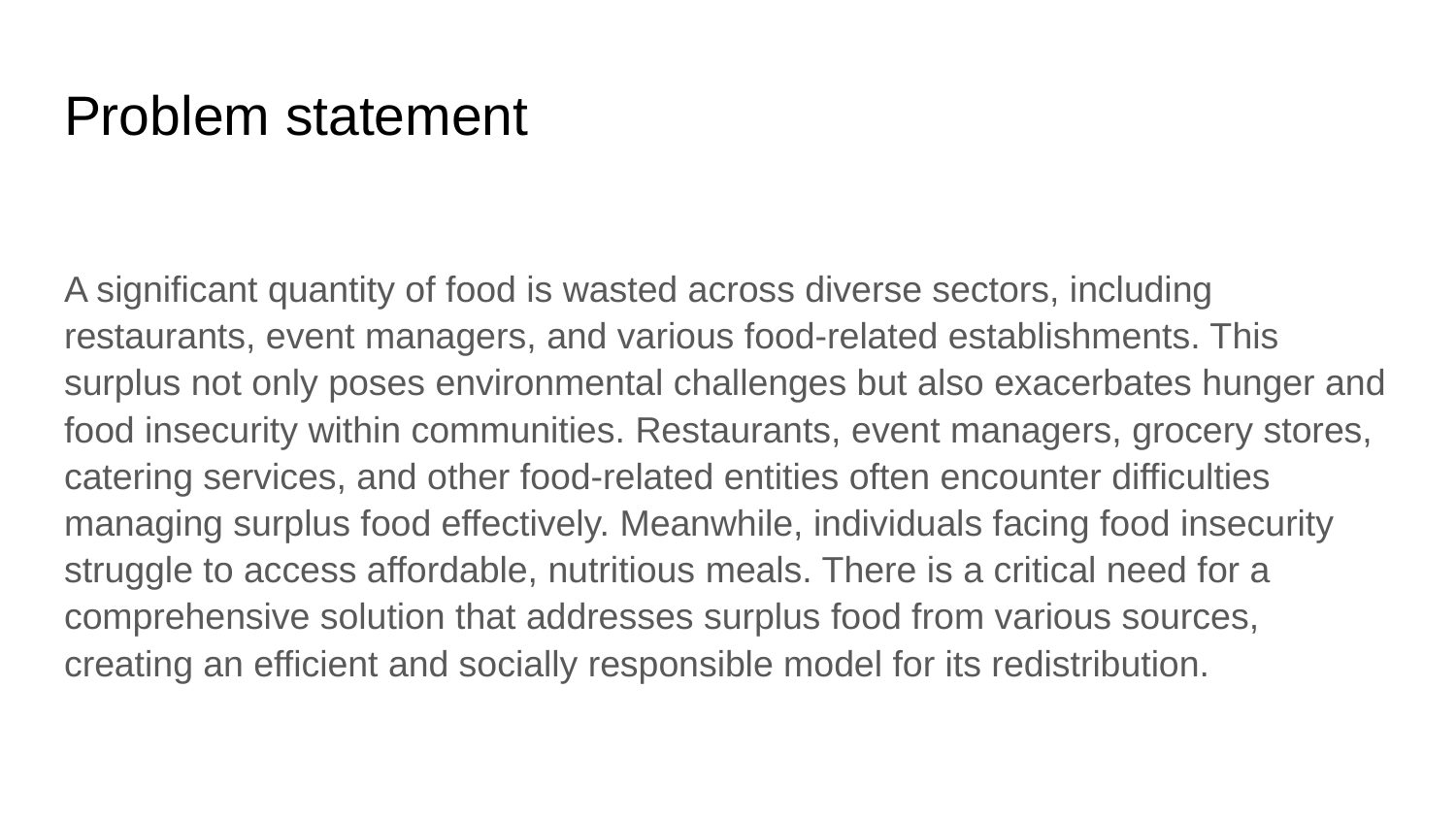

# Problem statement

A significant quantity of food is wasted across diverse sectors, including restaurants, event managers, and various food-related establishments. This surplus not only poses environmental challenges but also exacerbates hunger and food insecurity within communities. Restaurants, event managers, grocery stores, catering services, and other food-related entities often encounter difficulties managing surplus food effectively. Meanwhile, individuals facing food insecurity struggle to access affordable, nutritious meals. There is a critical need for a comprehensive solution that addresses surplus food from various sources, creating an efficient and socially responsible model for its redistribution.